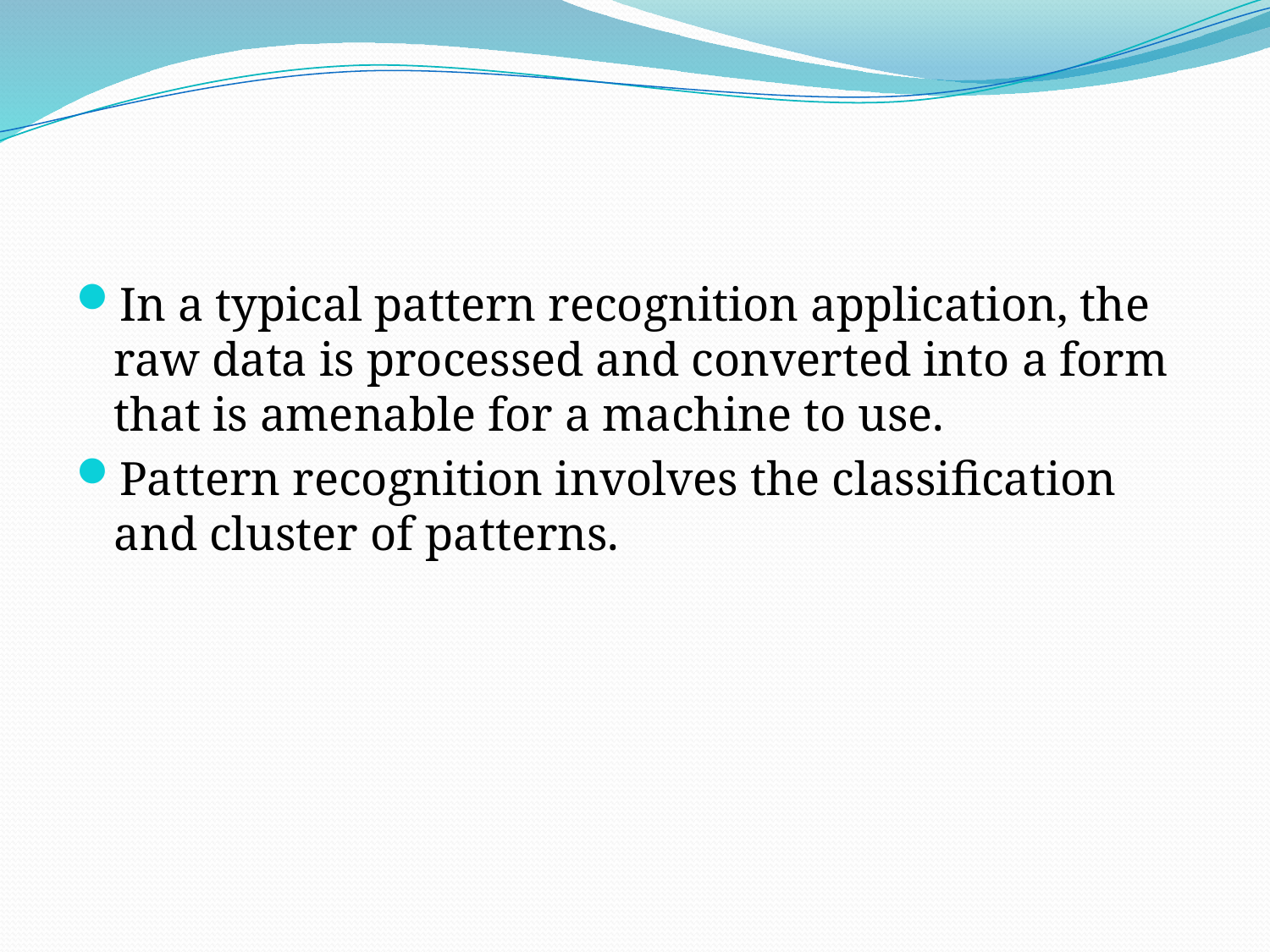

#
In a typical pattern recognition application, the raw data is processed and converted into a form that is amenable for a machine to use.
Pattern recognition involves the classification and cluster of patterns.